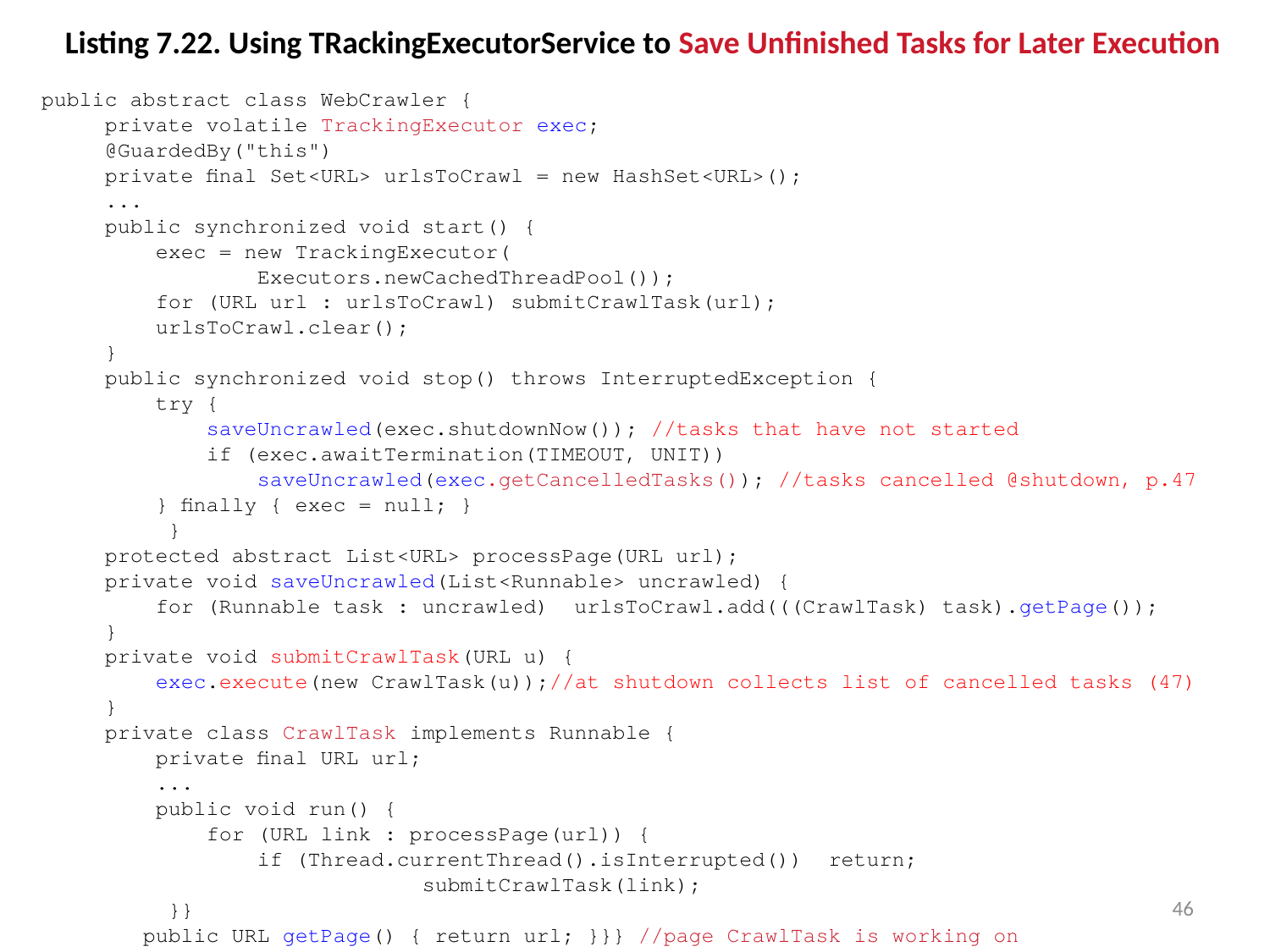

# Listing 7.22. Using TRackingExecutorService to Save Unfinished Tasks for Later Execution
public abstract class WebCrawler {
     private volatile TrackingExecutor exec;
     @GuardedBy("this")
     private final Set<URL> urlsToCrawl = new HashSet<URL>();
     ...
     public synchronized void start() {
         exec = new TrackingExecutor(
                 Executors.newCachedThreadPool());
         for (URL url : urlsToCrawl) submitCrawlTask(url);
         urlsToCrawl.clear();
     }
     public synchronized void stop() throws InterruptedException {
         try {
             saveUncrawled(exec.shutdownNow()); //tasks that have not started
             if (exec.awaitTermination(TIMEOUT, UNIT))
                 saveUncrawled(exec.getCancelledTasks()); //tasks cancelled @shutdown, p.47
         } finally { exec = null; }
	}
     protected abstract List<URL> processPage(URL url);
     private void saveUncrawled(List<Runnable> uncrawled) {
         for (Runnable task : uncrawled)  urlsToCrawl.add(((CrawlTask) task).getPage());
     }
     private void submitCrawlTask(URL u) {
         exec.execute(new CrawlTask(u));//at shutdown collects list of cancelled tasks (47)
     }
     private class CrawlTask implements Runnable {
         private final URL url;
         ...
         public void run() {
             for (URL link : processPage(url)) {
                 if (Thread.currentThread().isInterrupted())  return;
			submitCrawlTask(link);
	}}
        public URL getPage() { return url; }}} //page CrawlTask is working on
46